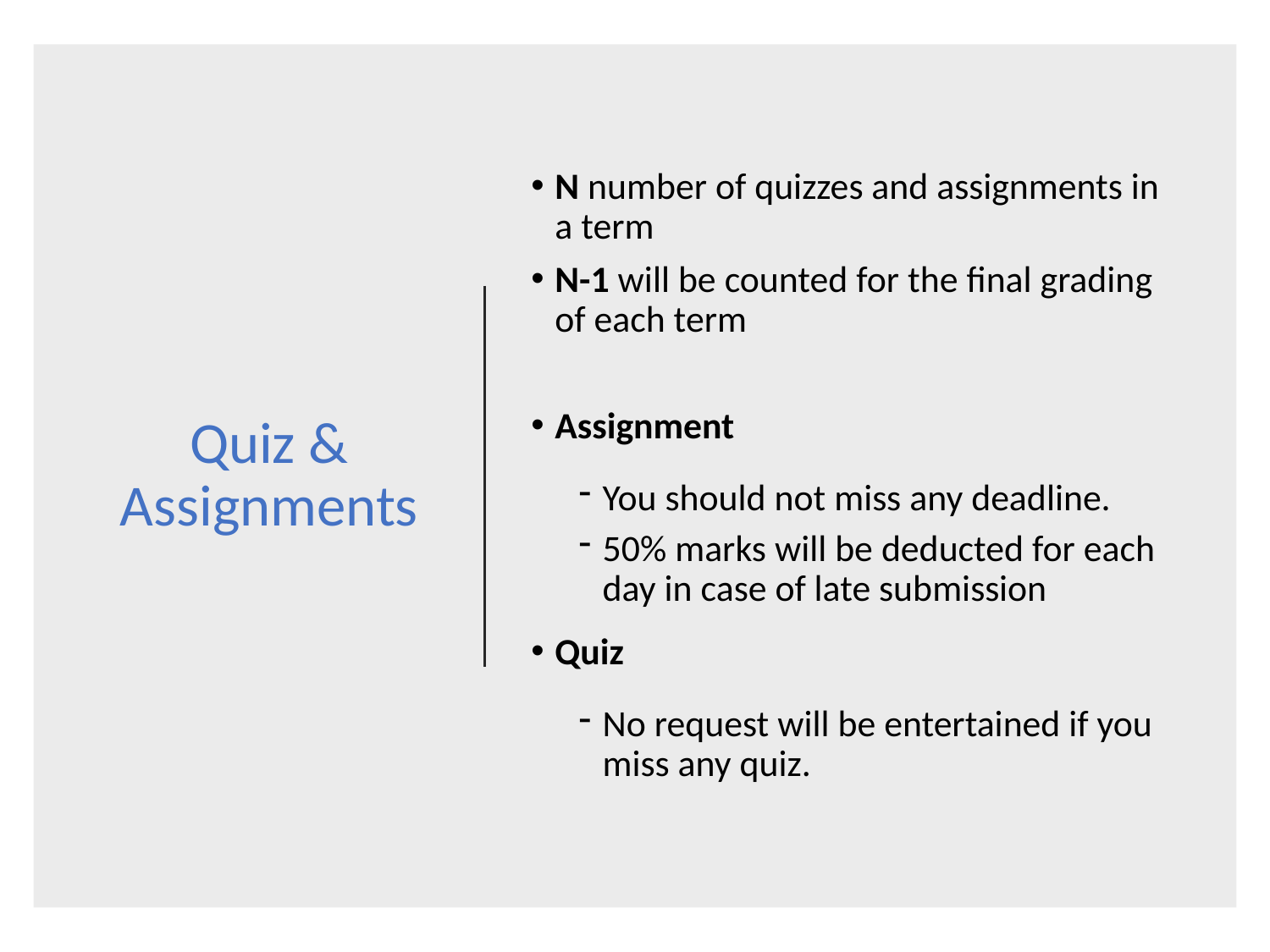

# Quiz & Assignments
N number of quizzes and assignments in a term
N-1 will be counted for the final grading of each term

Assignment
You should not miss any deadline.
50% marks will be deducted for each day in case of late submission
Quiz
No request will be entertained if you miss any quiz.